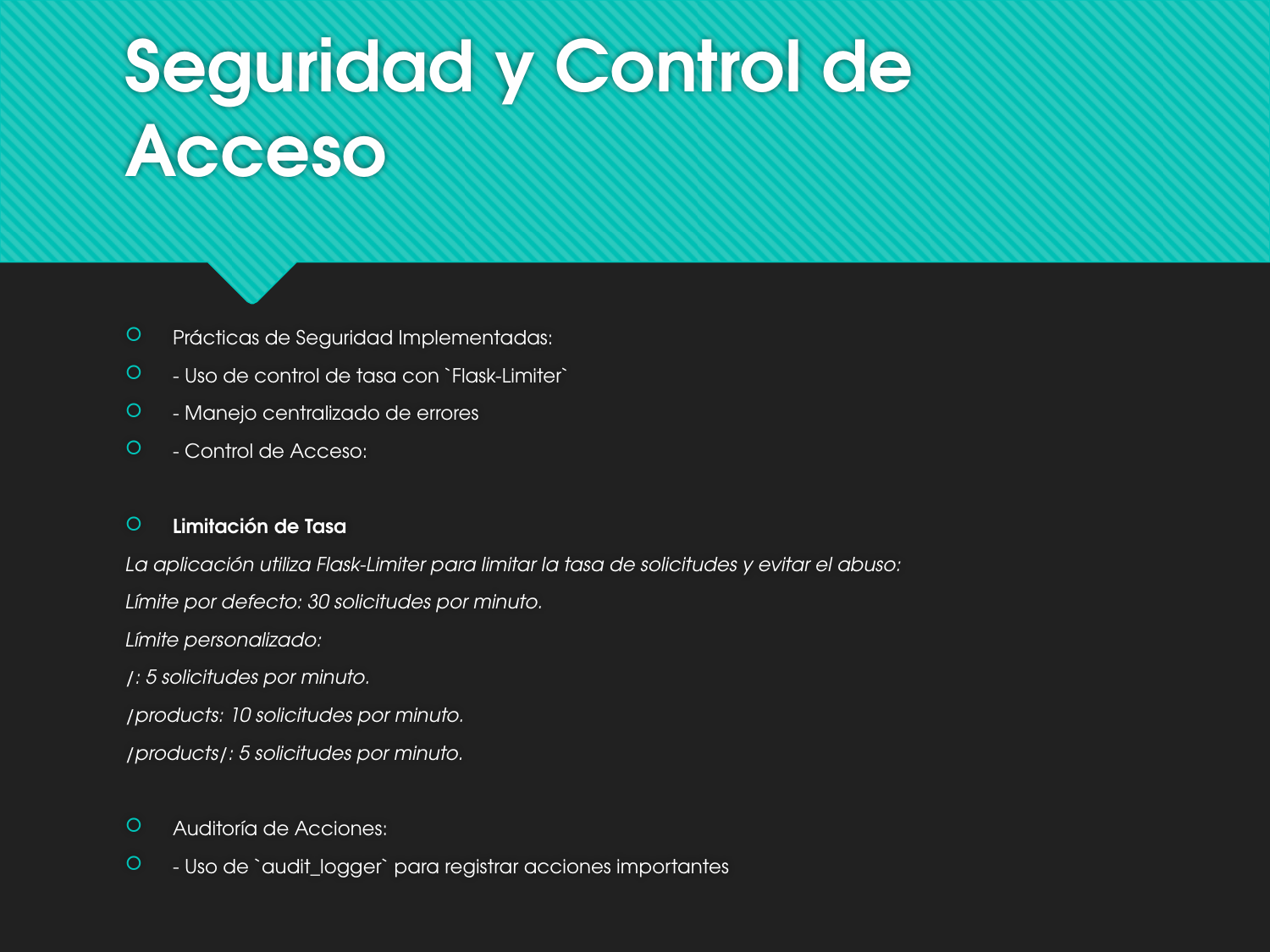

# Seguridad y Control de Acceso
Prácticas de Seguridad Implementadas:
- Uso de control de tasa con `Flask-Limiter`
- Manejo centralizado de errores
- Control de Acceso:

Limitación de Tasa
La aplicación utiliza Flask-Limiter para limitar la tasa de solicitudes y evitar el abuso:
Límite por defecto: 30 solicitudes por minuto.
Límite personalizado:
/: 5 solicitudes por minuto.
/products: 10 solicitudes por minuto.
/products/: 5 solicitudes por minuto.

Auditoría de Acciones:
- Uso de `audit_logger` para registrar acciones importantes